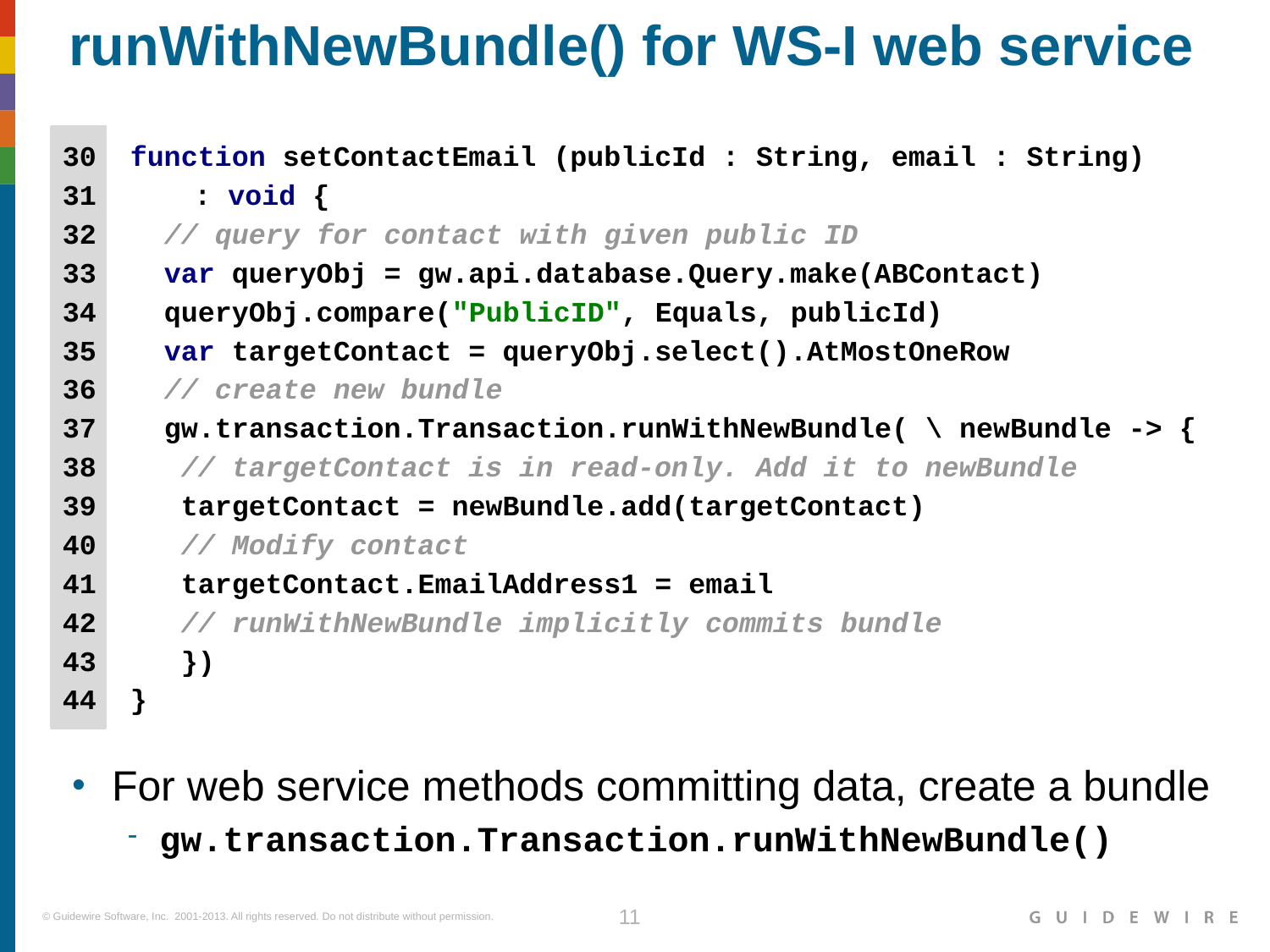

# runWithNewBundle() for WS-I web service

30  function setContactEmail (publicId : String, email : String)
31  	   : void {
32    // query for contact with given public ID
33    var queryObj = gw.api.database.Query.make(ABContact)
34    queryObj.compare("PublicID", Equals, publicId)
35    var targetContact = queryObj.select().AtMostOneRow
36    // create new bundle
37    gw.transaction.Transaction.runWithNewBundle( \ newBundle -> {
38     // targetContact is in read-only. Add it to newBundle
39     targetContact = newBundle.add(targetContact)
40     // Modify contact
41     targetContact.EmailAddress1 = email
42     // runWithNewBundle implicitly commits bundle
43     })
44  }
For web service methods committing data, create a bundle
gw.transaction.Transaction.runWithNewBundle()